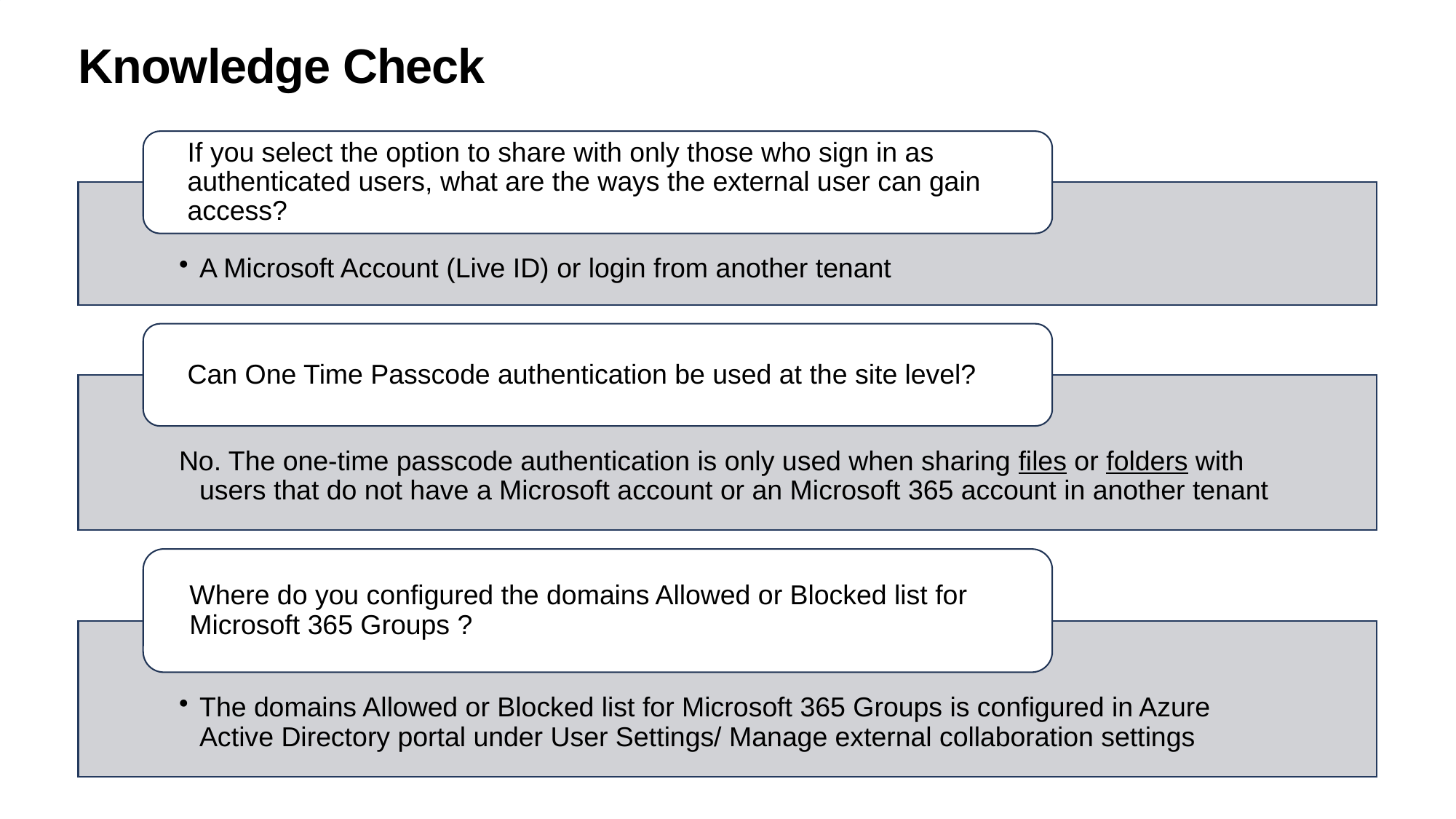

# Knowledge Check
A Microsoft Account (Live ID) or login from another tenant
If you select the option to share with only those who sign in as authenticated users, what are the ways the external user can gain access?
No. The one-time passcode authentication is only used when sharing files or folders with users that do not have a Microsoft account or an Microsoft 365 account in another tenant
Can One Time Passcode authentication be used at the site level?
The domains Allowed or Blocked list for Microsoft 365 Groups is configured in Azure Active Directory portal under User Settings/ Manage external collaboration settings
Where do you configured the domains Allowed or Blocked list for Microsoft 365 Groups ?